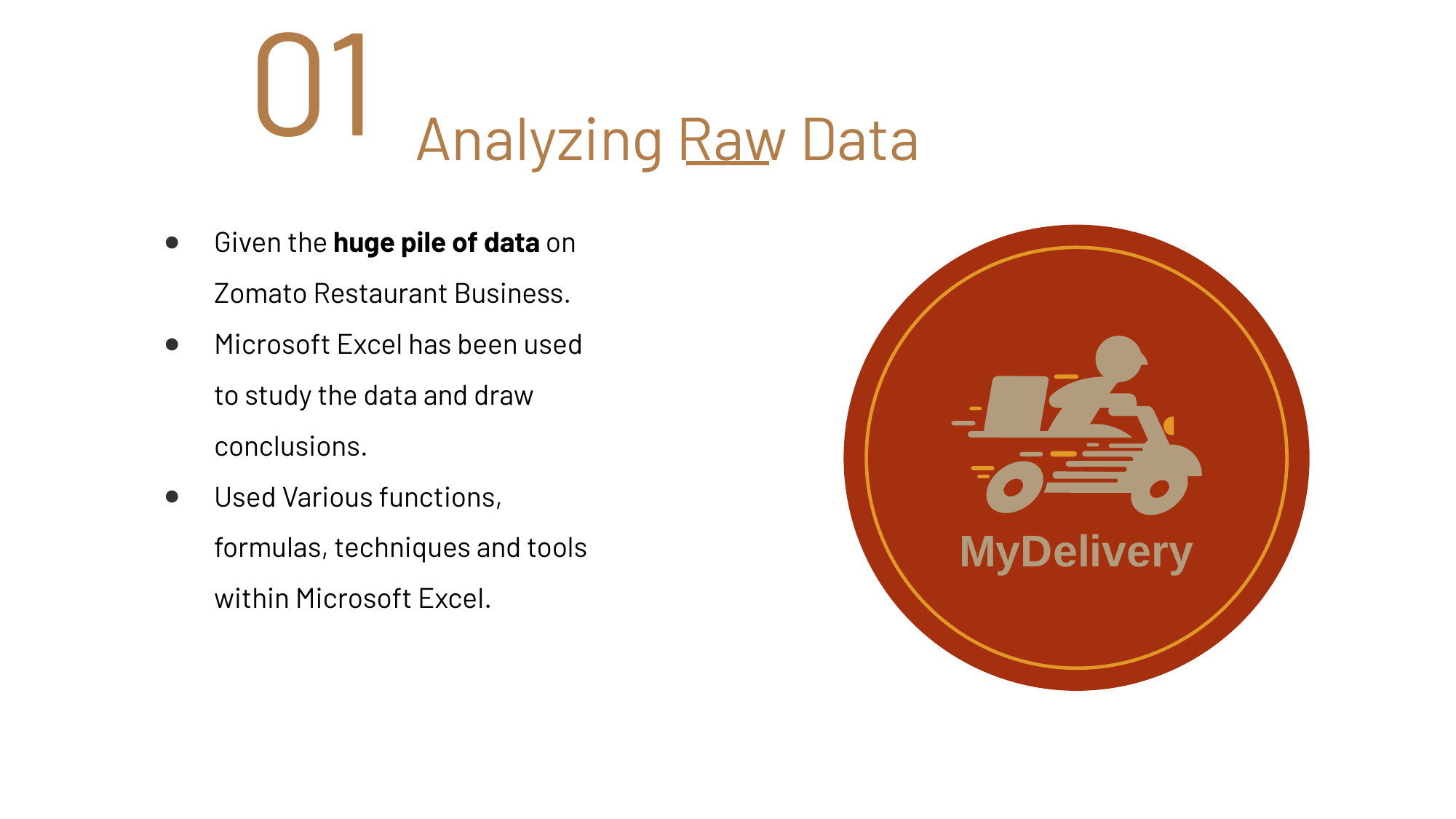

01
# Analyzing Raw Data
Given the huge pile of data on Zomato Restaurant Business.
Microsoft Excel has been used to study the data and draw conclusions.
Used Various functions, formulas, techniques and tools within Microsoft Excel.

MyDelivery